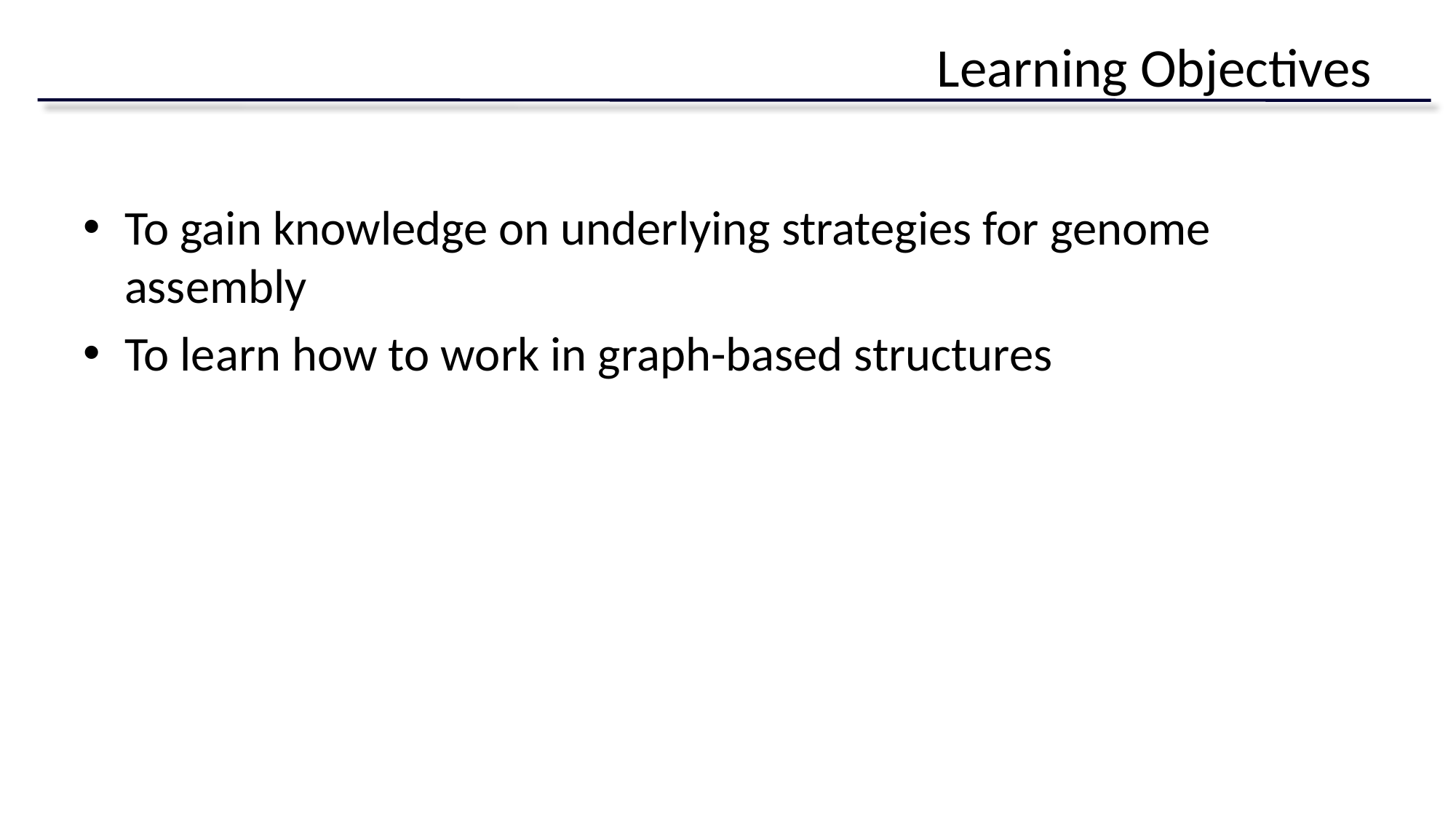

# Learning Objectives
To gain knowledge on underlying strategies for genome assembly
To learn how to work in graph-based structures